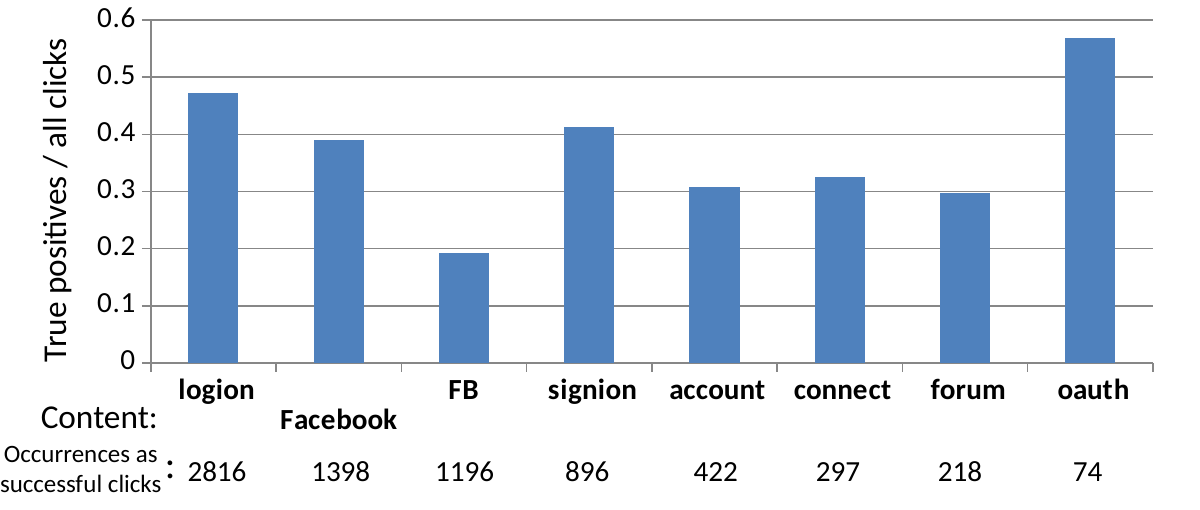

### Chart

| Category |  |
|---|---|
|  logion | 0.472879933 |
|  Facebook | 0.390939597 |
| FB | 0.191912709 |
|  signion | 0.413284133 |
|  account | 0.307804522 |
|  connect | 0.326373626 |
|  forum | 0.298221614 |
|  oauth | 0.5692 |
True positives / all clicks
Content:
Occurrences as successful clicks
2816          1398          1196           896             422            297            218              74
: